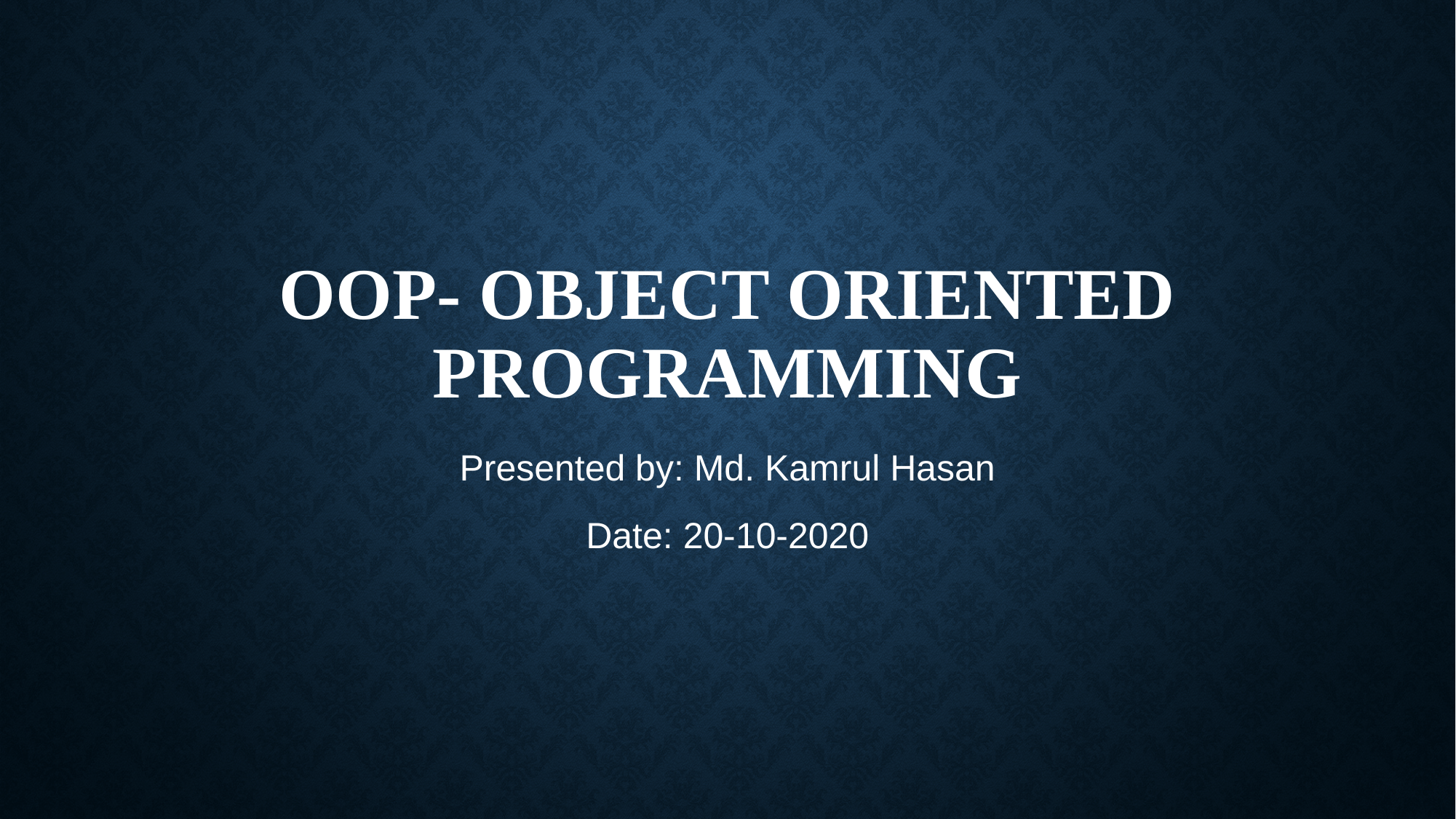

# Oop- Object Oriented programming
Presented by: Md. Kamrul Hasan
Date: 20-10-2020